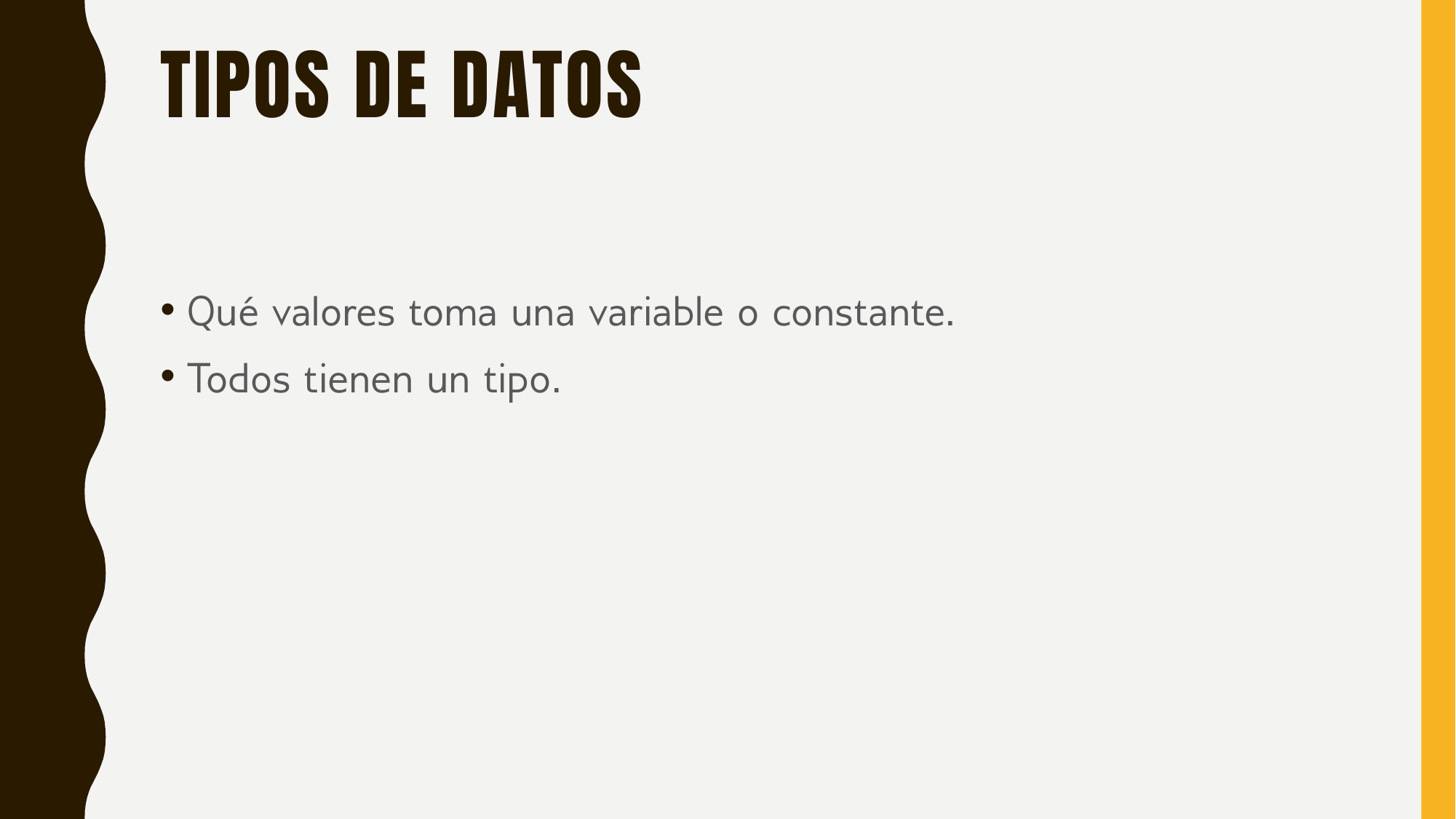

# Tipos de datos
Qué valores toma una variable o constante.
Todos tienen un tipo.